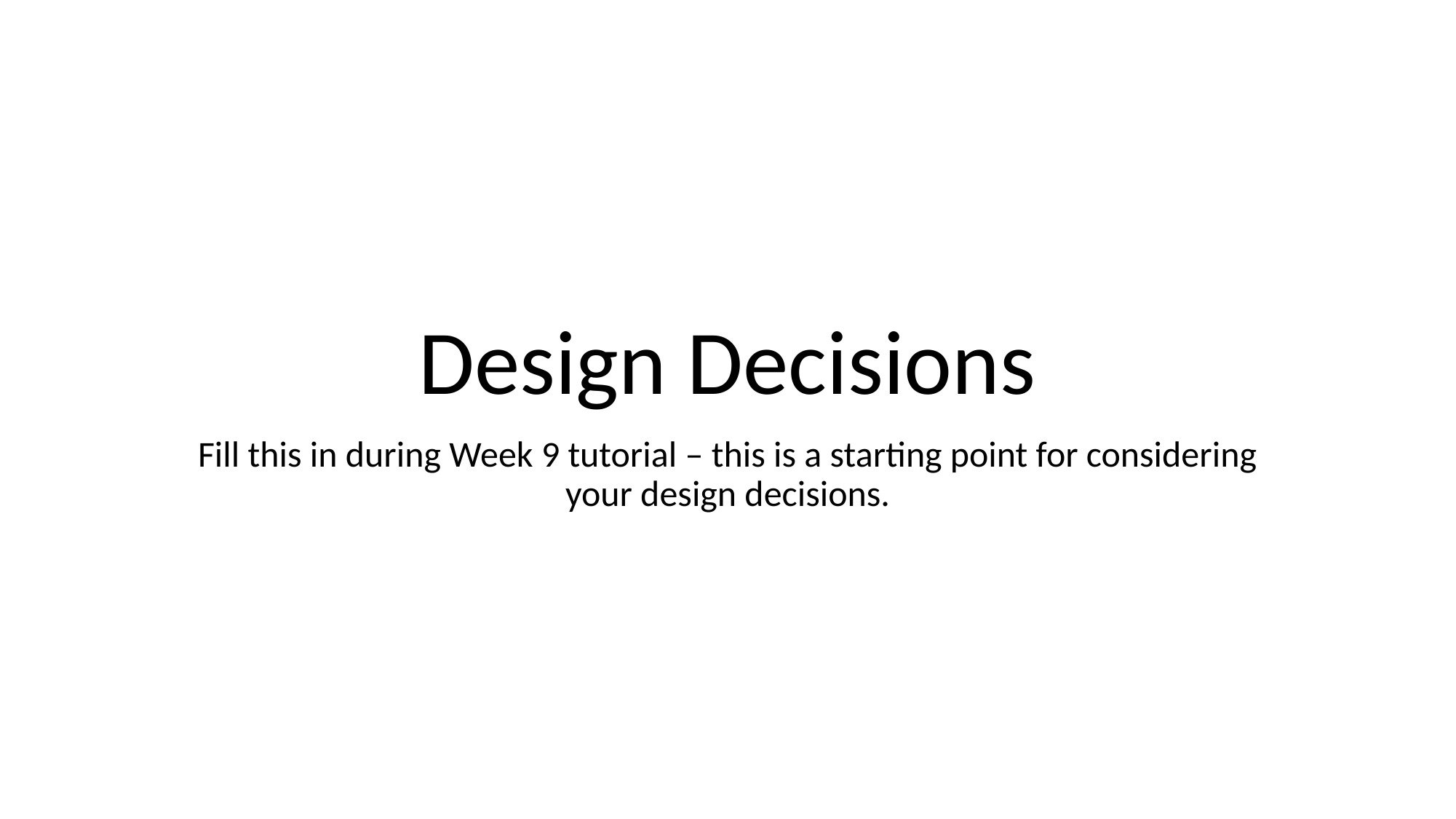

# Design Decisions
Fill this in during Week 9 tutorial – this is a starting point for considering your design decisions.